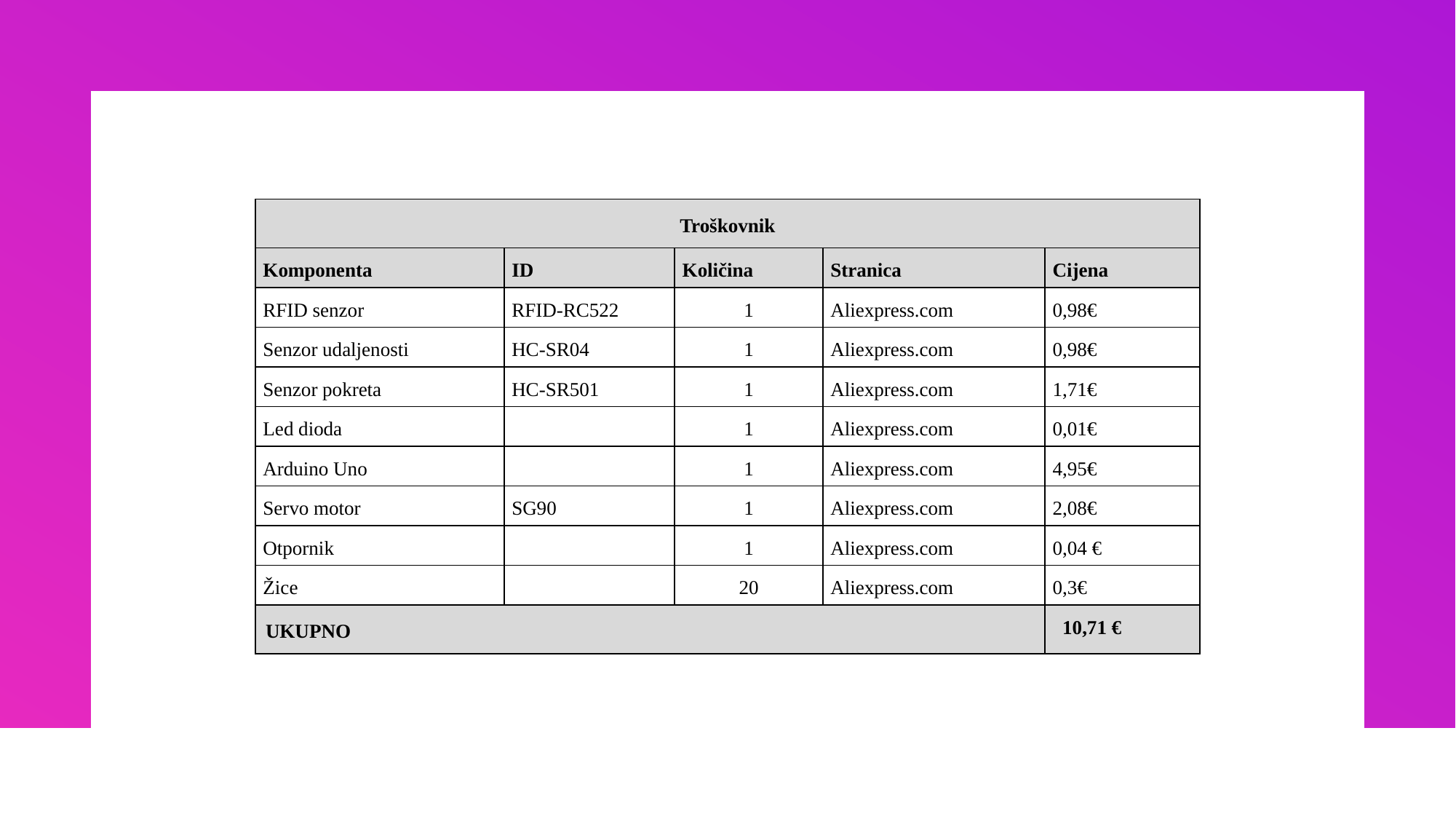

| Troškovnik |  |  |  |  |
| --- | --- | --- | --- | --- |
| Komponenta | ID | Količina | Stranica | Cijena |
| RFID senzor | RFID-RC522 | 1 | Aliexpress.com | 0,98€ |
| Senzor udaljenosti | HC-SR04 | 1 | Aliexpress.com | 0,98€ |
| Senzor pokreta | HC-SR501 | 1 | Aliexpress.com | 1,71€ |
| Led dioda |  | 1 | Aliexpress.com | 0,01€ |
| Arduino Uno |  | 1 | Aliexpress.com | 4,95€ |
| Servo motor | SG90 | 1 | Aliexpress.com | 2,08€ |
| Otpornik |  | 1 | Aliexpress.com | 0,04 € |
| Žice |  | 20 | Aliexpress.com | 0,3€ |
| UKUPNO |  |  |  | 10,71 € |